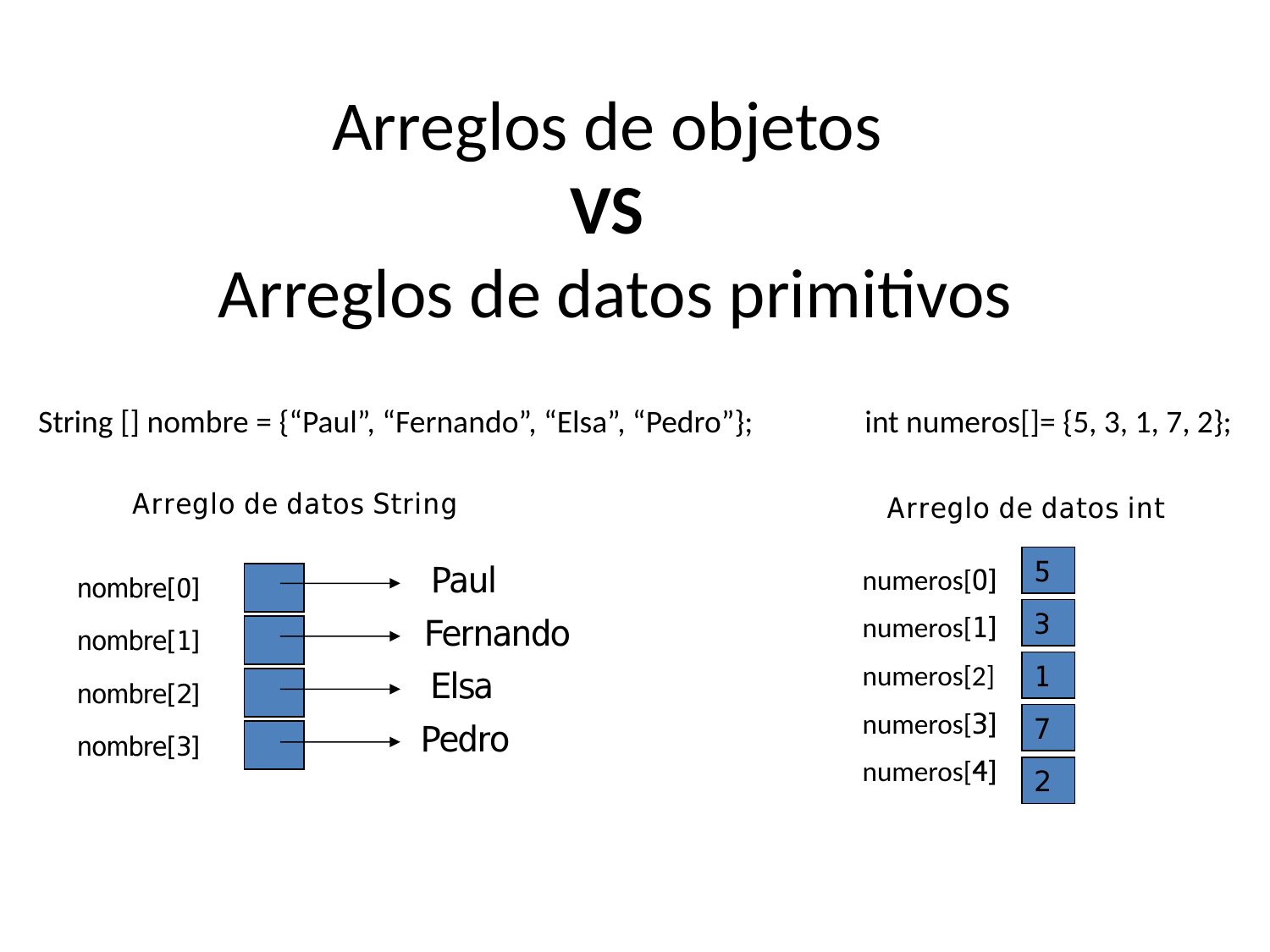

# Arreglos de objetos VS Arreglos de datos primitivos
String [] nombre = {“Paul”, “Fernando”, “Elsa”, “Pedro”};
Arreglo de datos String
Paul

nombre[0]
nombre[1]
nombre[2]
nombre[3]

Fernando

Elsa

Pedro

int numeros[]= {5, 3, 1, 7, 2};
Arreglo de datos int
5
numeros[0]
numeros[1]
numeros[2]
numeros[3]
numeros[4]
3
1
7
2